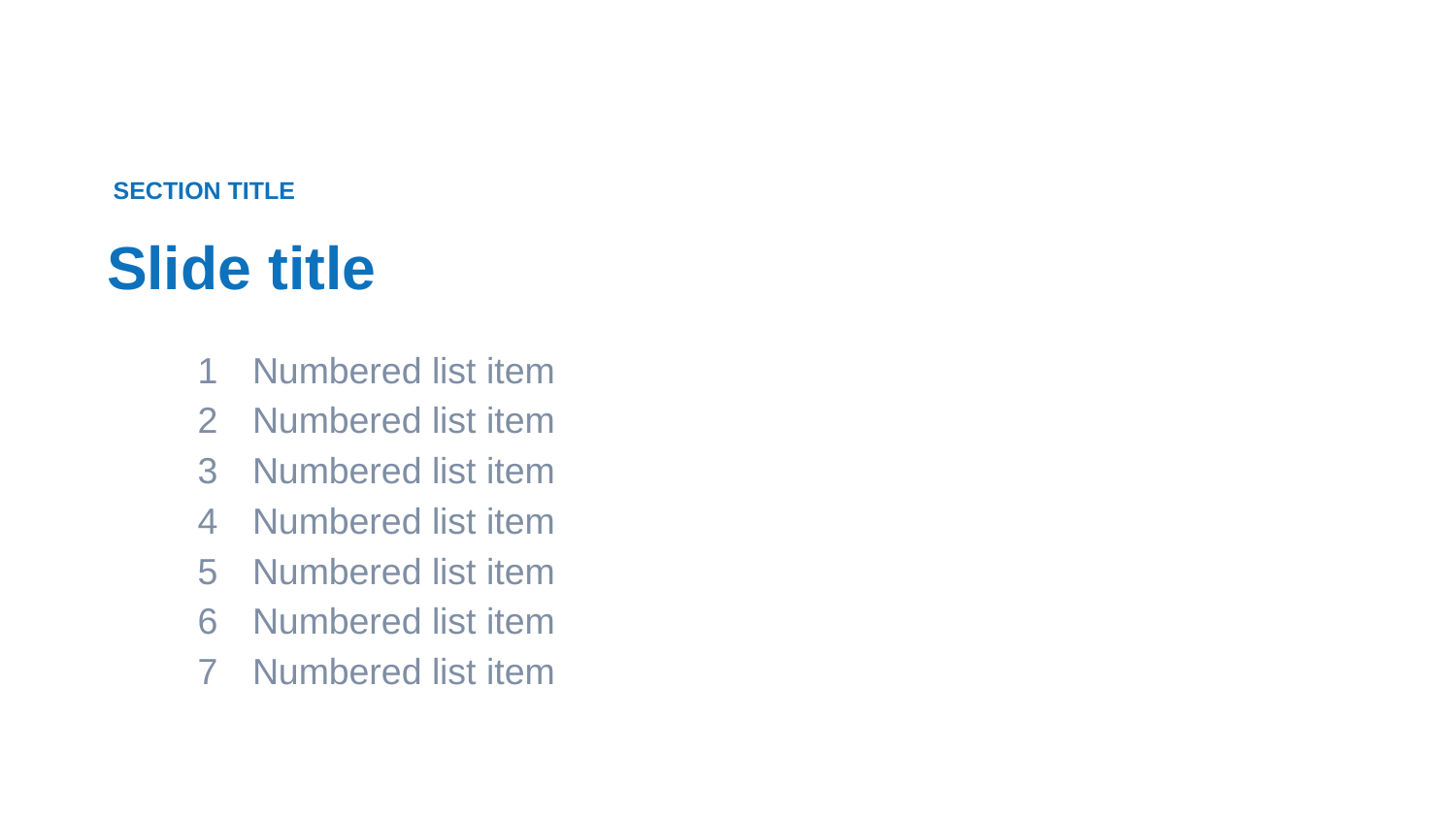

SECTION TITLE
Slide title

Numbered list item
Numbered list item
Numbered list item
Numbered list item
Numbered list item
Numbered list item
Numbered list item